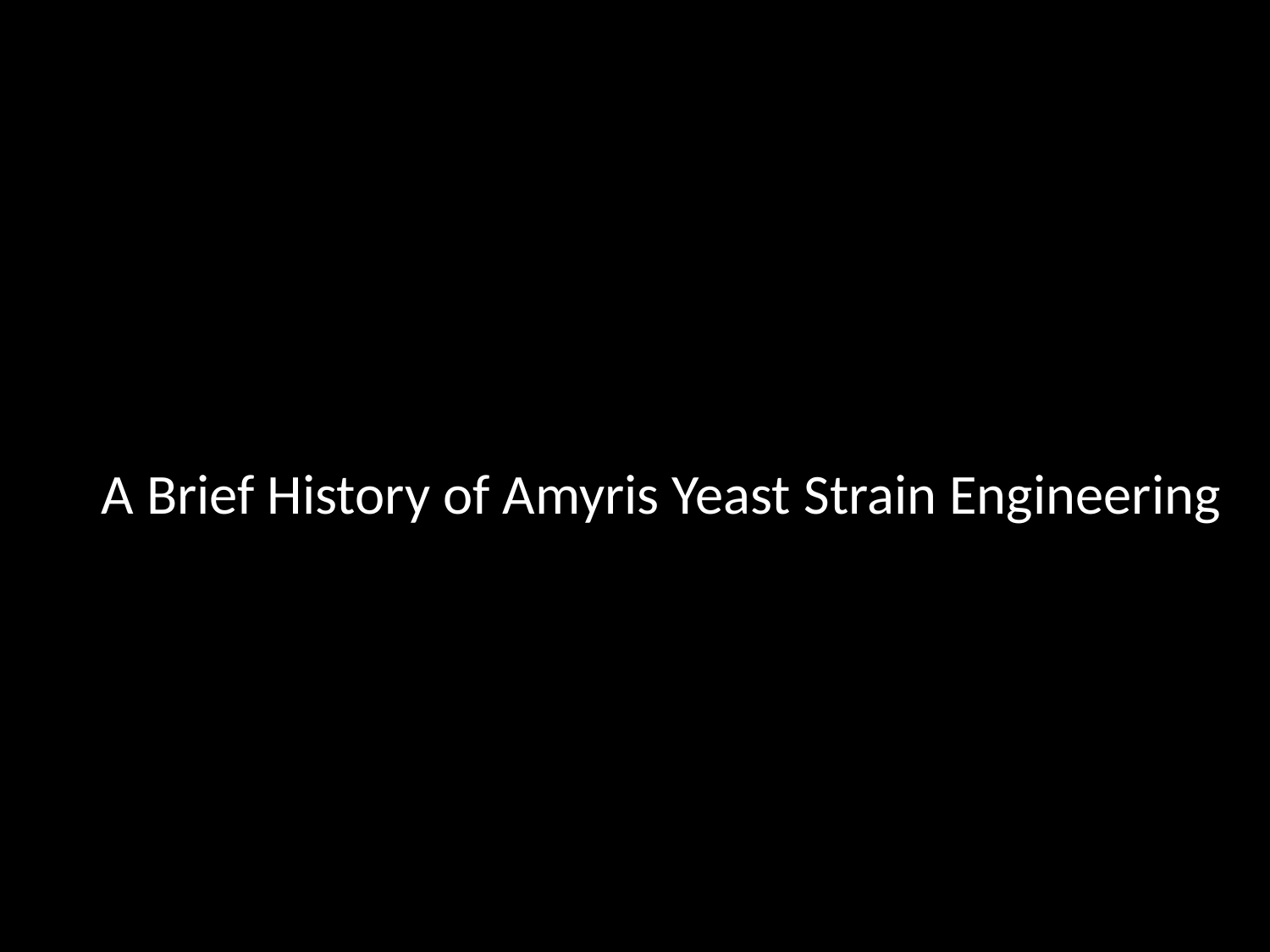

A Brief History of Amyris Yeast Strain Engineering